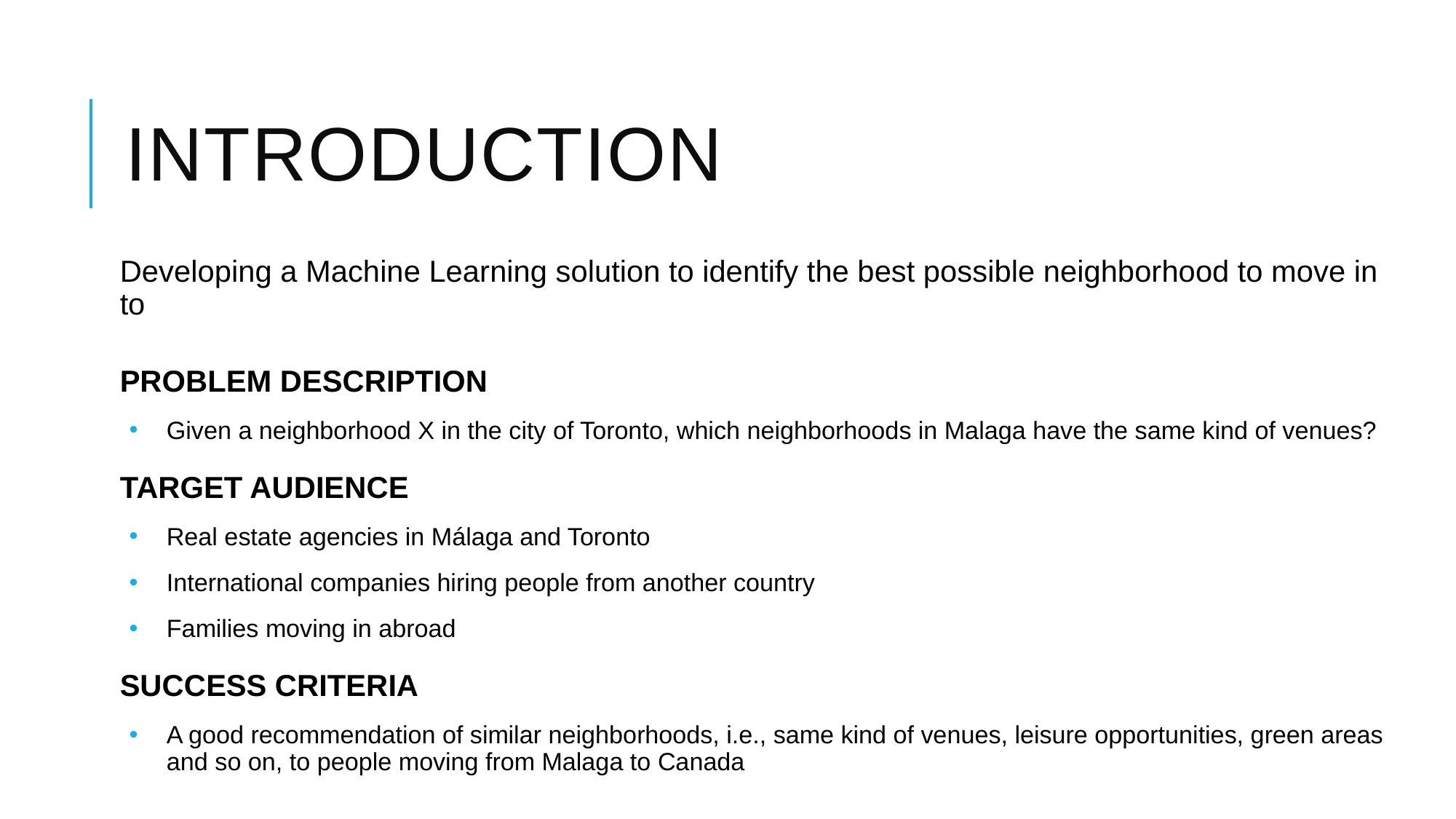

# INTRODUCTION
Developing a Machine Learning solution to identify the best possible neighborhood to move in to
PROBLEM DESCRIPTION
Given a neighborhood X in the city of Toronto, which neighborhoods in Malaga have the same kind of venues?
TARGET AUDIENCE
Real estate agencies in Málaga and Toronto
International companies hiring people from another country
Families moving in abroad
SUCCESS CRITERIA
A good recommendation of similar neighborhoods, i.e., same kind of venues, leisure opportunities, green areas and so on, to people moving from Malaga to Canada